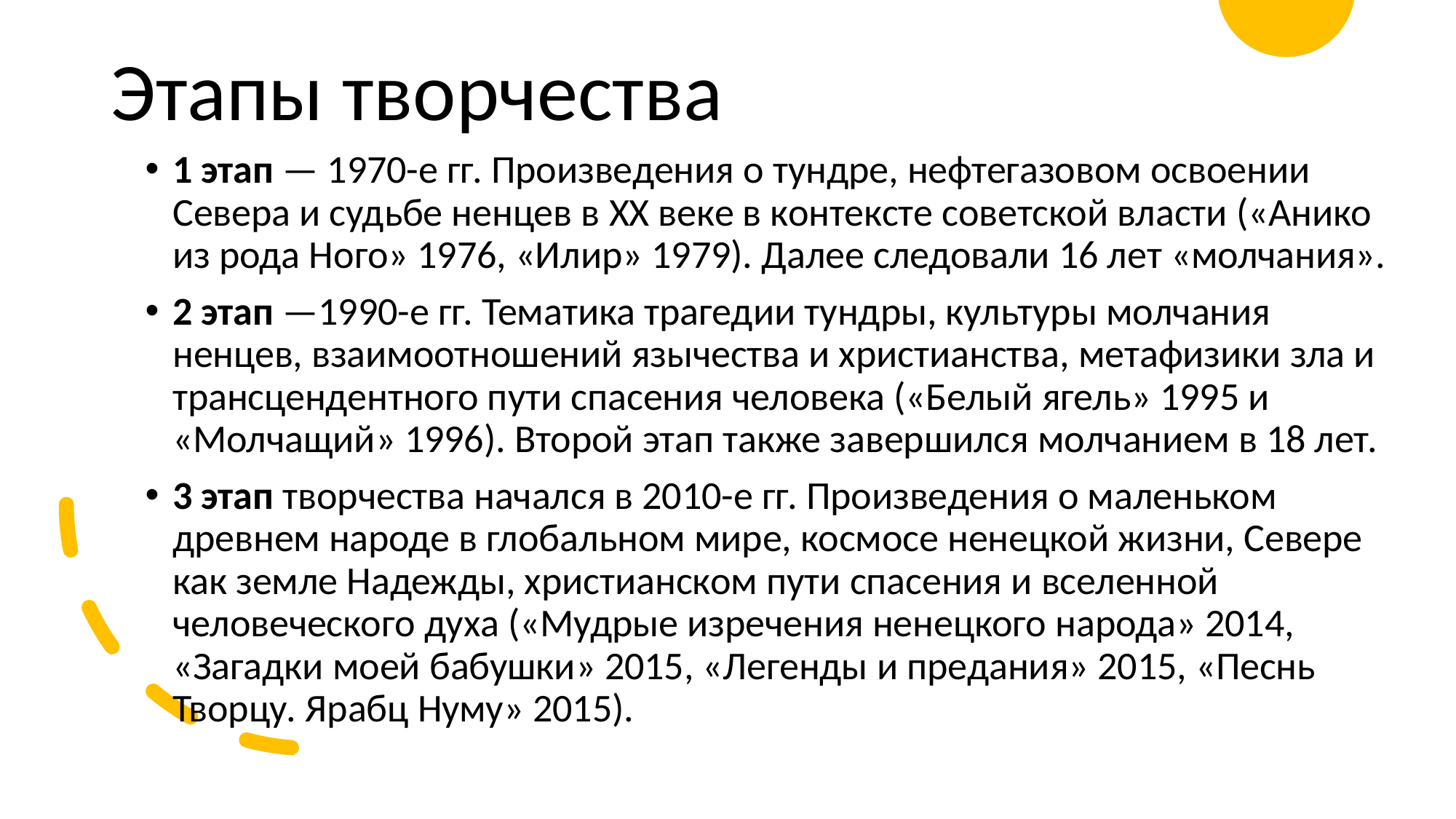

# Этапы творчества
1 этап — 1970-е гг. Произведения о тундре, нефтегазовом освоении Севера и судьбе ненцев в XX веке в контексте советской власти («Анико из рода Ного» 1976, «Илир» 1979). Далее следовали 16 лет «молчания».
2 этап —1990-е гг. Тематика трагедии тундры, культуры молчания ненцев, взаимоотношений язычества и христианства, метафизики зла и трансцендентного пути спасения человека («Белый ягель» 1995 и «Молчащий» 1996). Второй этап также завершился молчанием в 18 лет.
3 этап творчества начался в 2010-е гг. Произведения о маленьком древнем народе в глобальном мире, космосе ненецкой жизни, Севере как земле Надежды, христианском пути спасения и вселенной человеческого духа («Мудрые изречения ненецкого народа» 2014, «Загадки моей бабушки» 2015, «Легенды и предания» 2015, «Песнь Творцу. Ярабц Нуму» 2015).